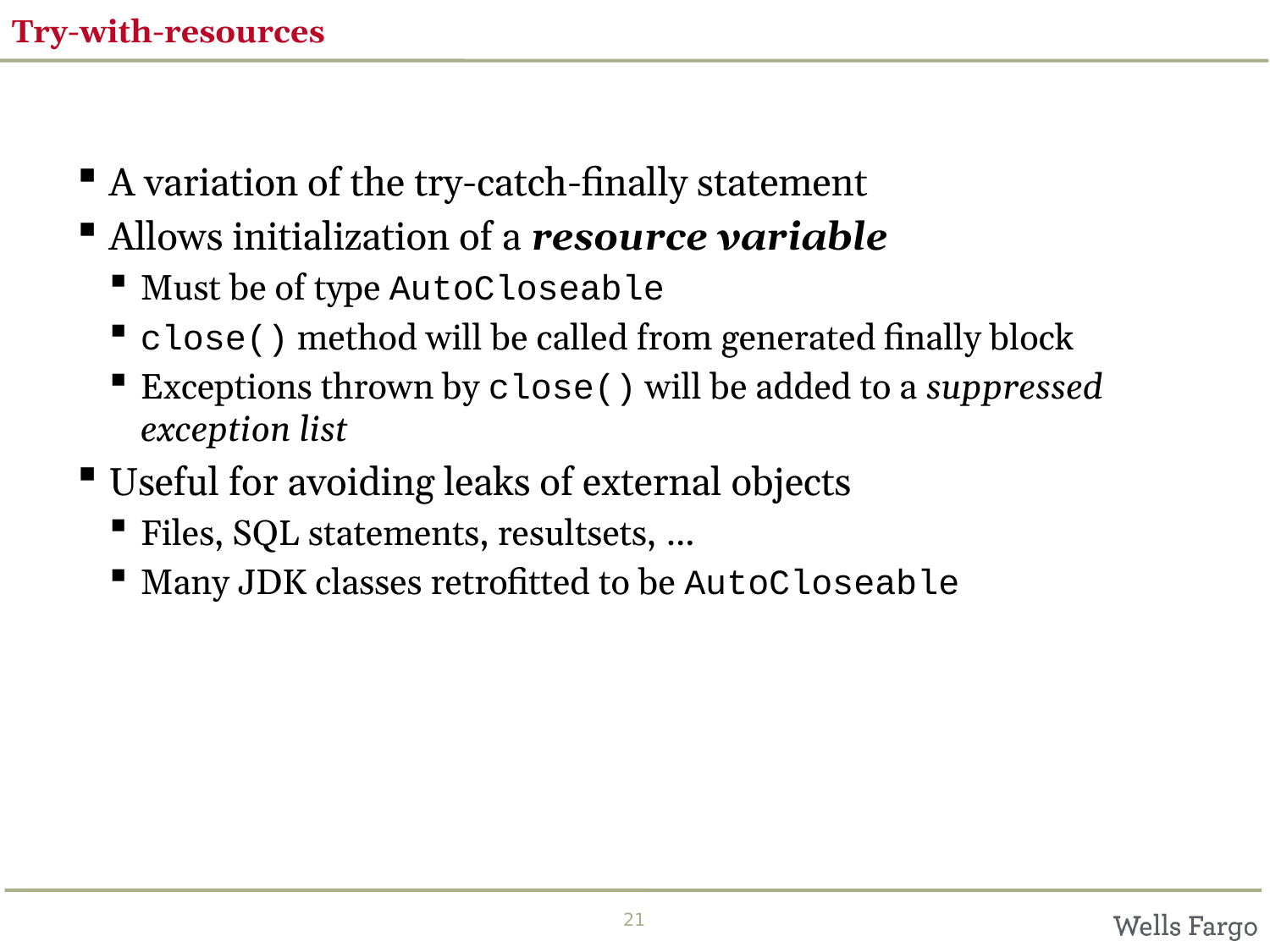

# Try-with-resources
A variation of the try-catch-finally statement
Allows initialization of a resource variable
Must be of type AutoCloseable
close() method will be called from generated finally block
Exceptions thrown by close() will be added to a suppressed exception list
Useful for avoiding leaks of external objects
Files, SQL statements, resultsets, …
Many JDK classes retrofitted to be AutoCloseable
21